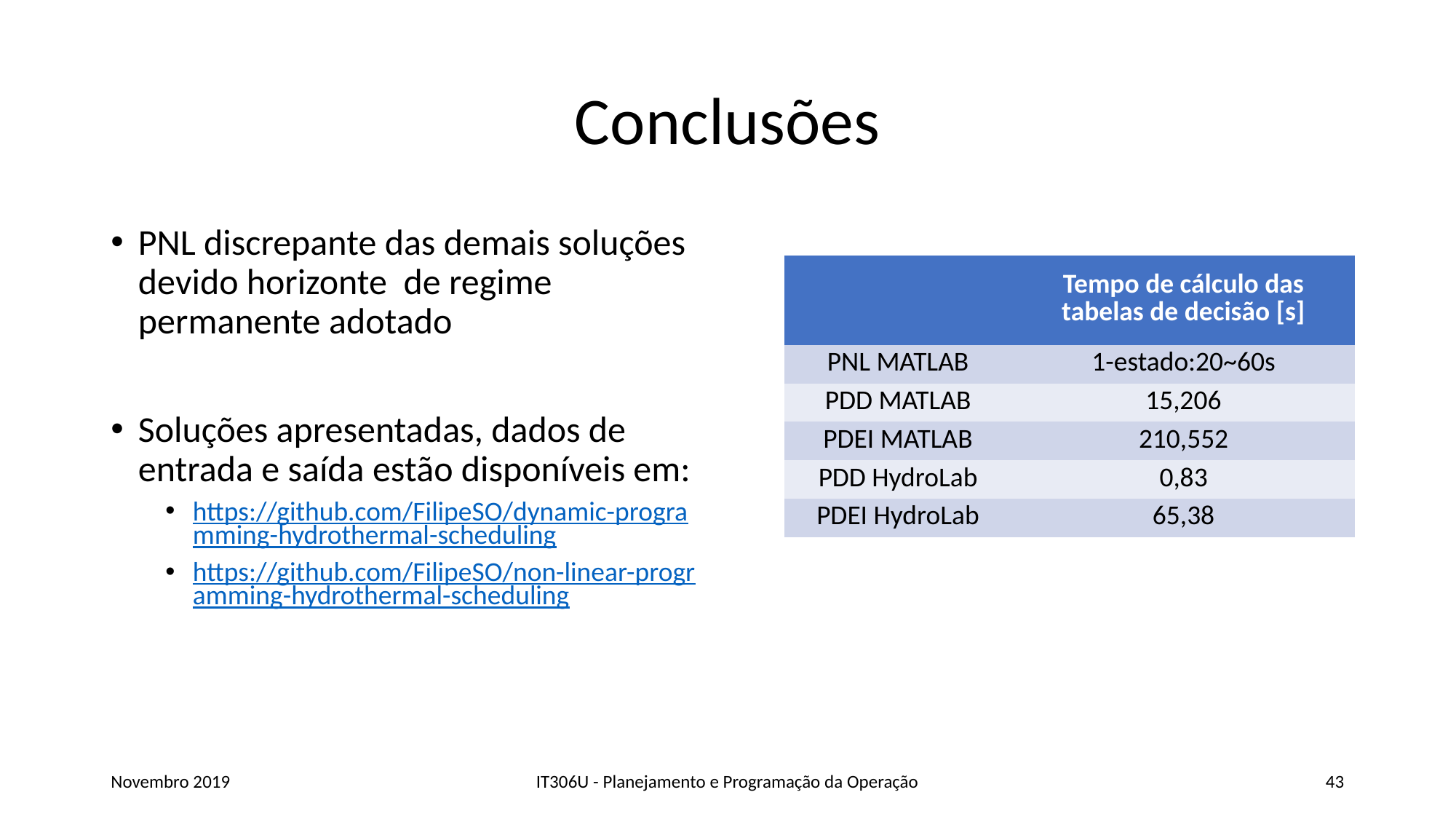

# Conclusões
PNL discrepante das demais soluções devido horizonte  de regime permanente adotado

Soluções apresentadas, dados de entrada e saída estão disponíveis em:
https://github.com/FilipeSO/dynamic-programming-hydrothermal-scheduling
https://github.com/FilipeSO/non-linear-programming-hydrothermal-scheduling
|  | Tempo de cálculo das tabelas de decisão [s] |
| --- | --- |
| PNL MATLAB | 1-estado:20~60s |
| PDD MATLAB | 15,206 |
| PDEI MATLAB | 210,552 |
| PDD HydroLab | 0,83 |
| PDEI HydroLab | 65,38 |
Novembro 2019
IT306U - Planejamento e Programação da Operação
43